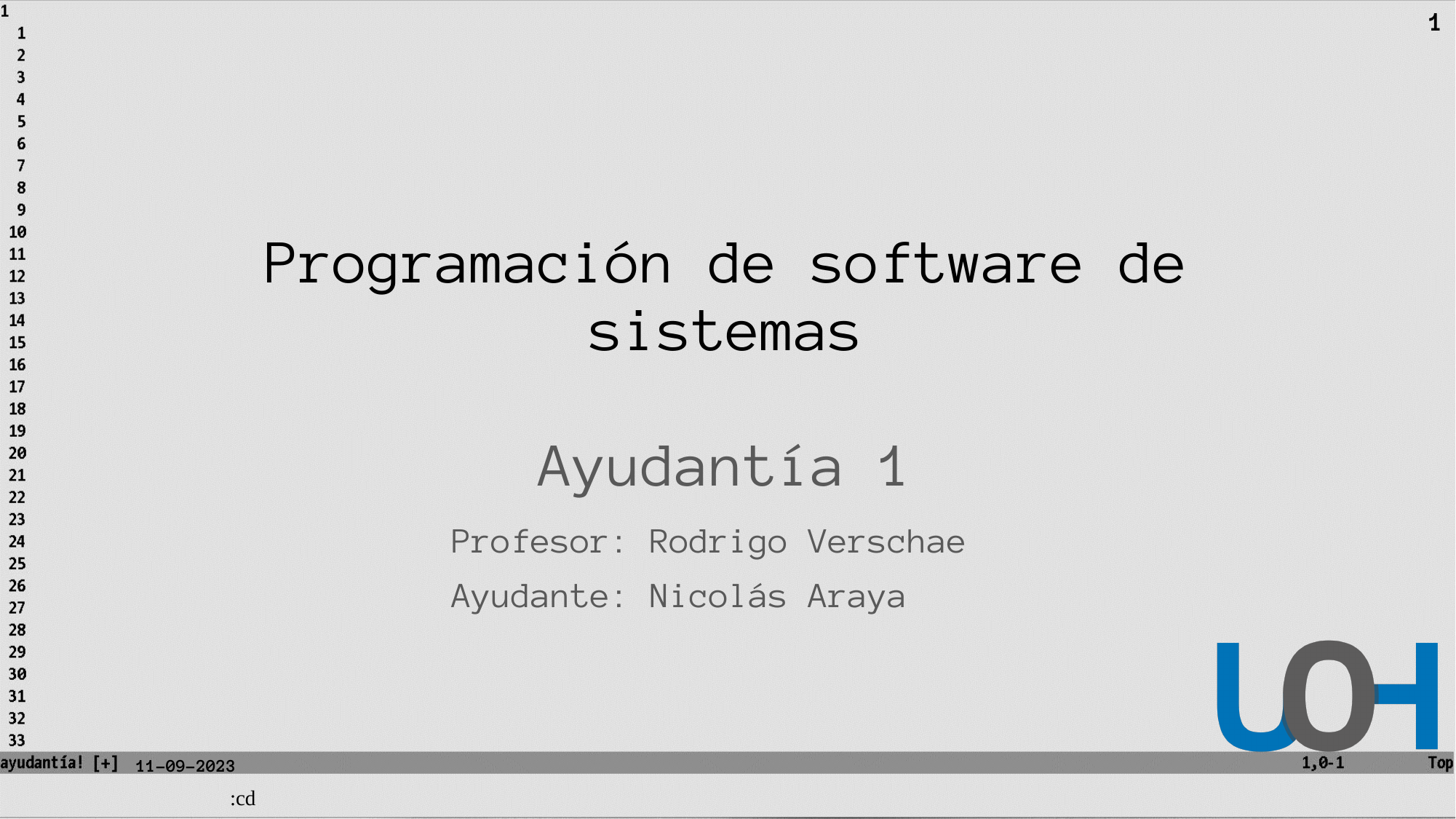

1
# Programación de software de sistemas Ayudantía 1
Profesor: Rodrigo Verschae
Ayudante: Nicolás Araya
11-09-2023
:cd